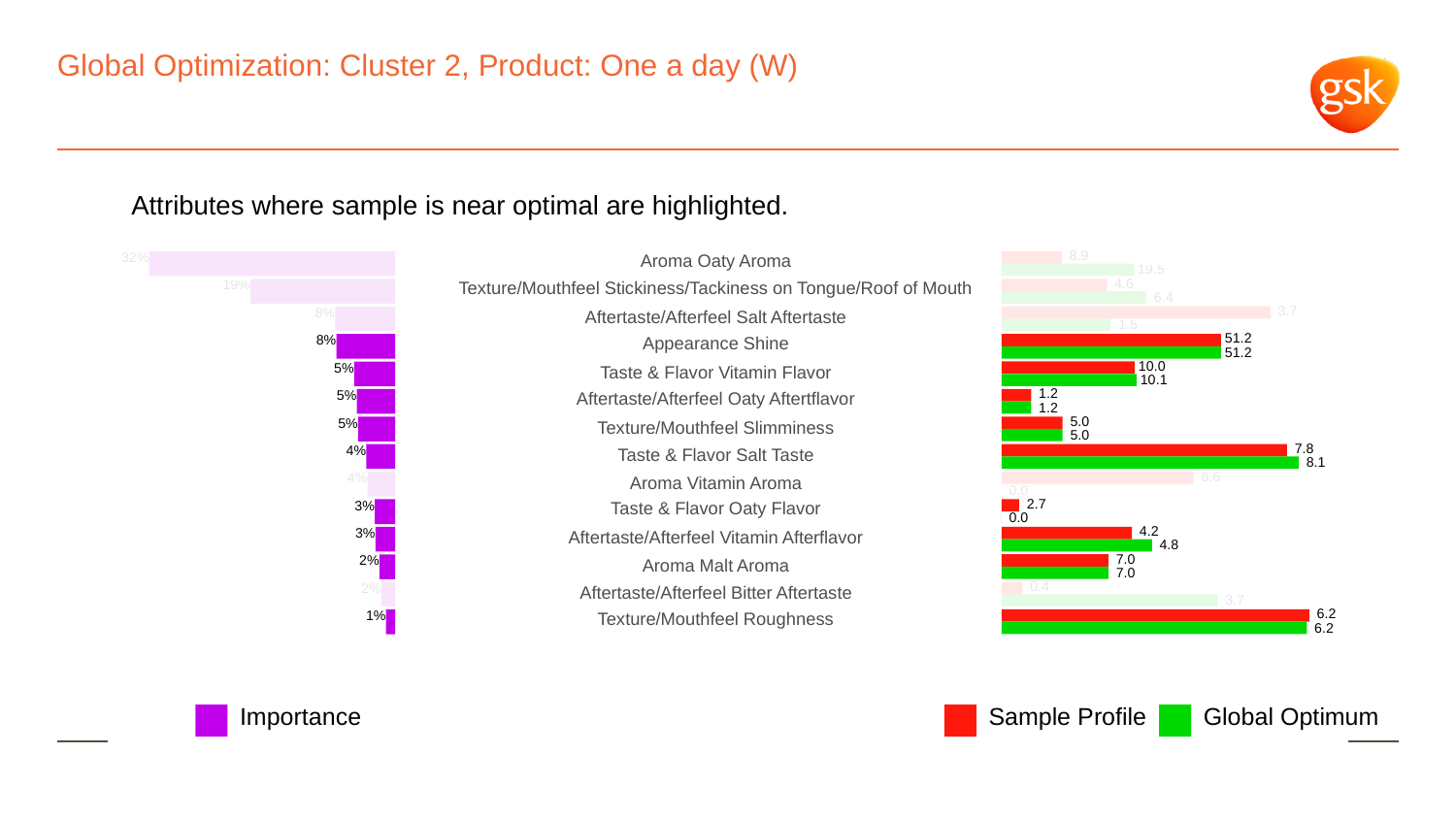

# Global Optimization: Cluster 2, Product: One a day (W)

Attributes where sample is near optimal are highlighted.

  8.9
32%
Aroma Oaty Aroma

 19.5

  4.6
19%
Texture/Mouthfeel Stickiness/Tackiness on Tongue/Roof of Mouth

  6.4

  3.7
8%
Aftertaste/Afterfeel Salt Aftertaste

  1.5

 51.2
8%
Appearance Shine

 51.2

 10.0
5%
Taste & Flavor Vitamin Flavor

 10.1

  1.2
5%
Aftertaste/Afterfeel Oaty Aftertflavor

  1.2

  5.0
5%
Texture/Mouthfeel Slimminess

  5.0

  7.8
4%
Taste & Flavor Salt Taste

  8.1

  8.6
4%
Aroma Vitamin Aroma

  0.0

  2.7
3%
Taste & Flavor Oaty Flavor

  0.0

  4.2
3%
Aftertaste/Afterfeel Vitamin Afterflavor

  4.8

  7.0
2%
Aroma Malt Aroma

  7.0

  0.4
2%
Aftertaste/Afterfeel Bitter Aftertaste

  3.7

  6.2
1%
Texture/Mouthfeel Roughness

  6.2

Global Optimum
Sample Profile
Importance